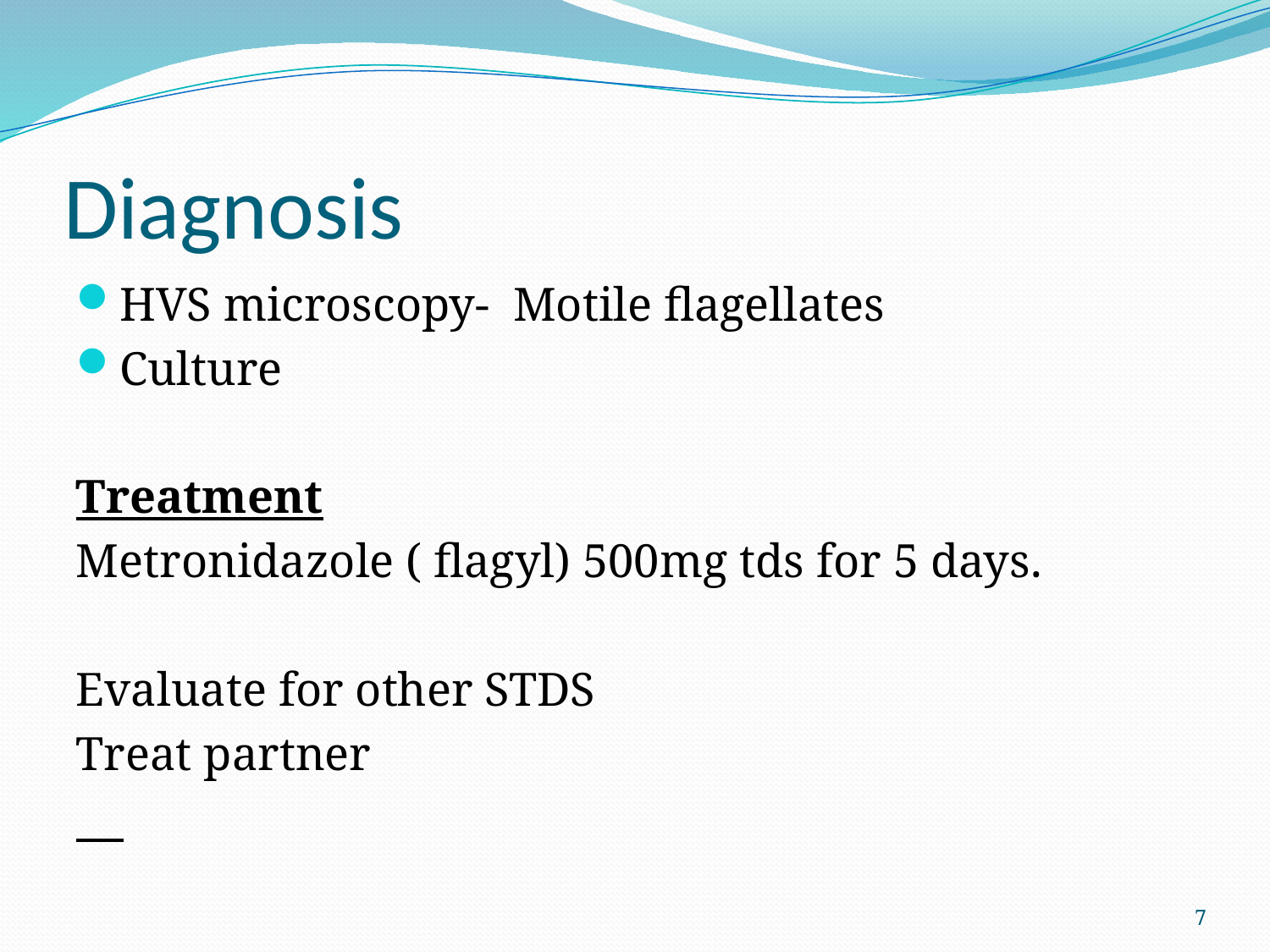

# Diagnosis
HVS microscopy-  Motile flagellates
Culture

Treatment
Metronidazole ( flagyl) 500mg tds for 5 days.

Evaluate for other STDS
Treat partner

7